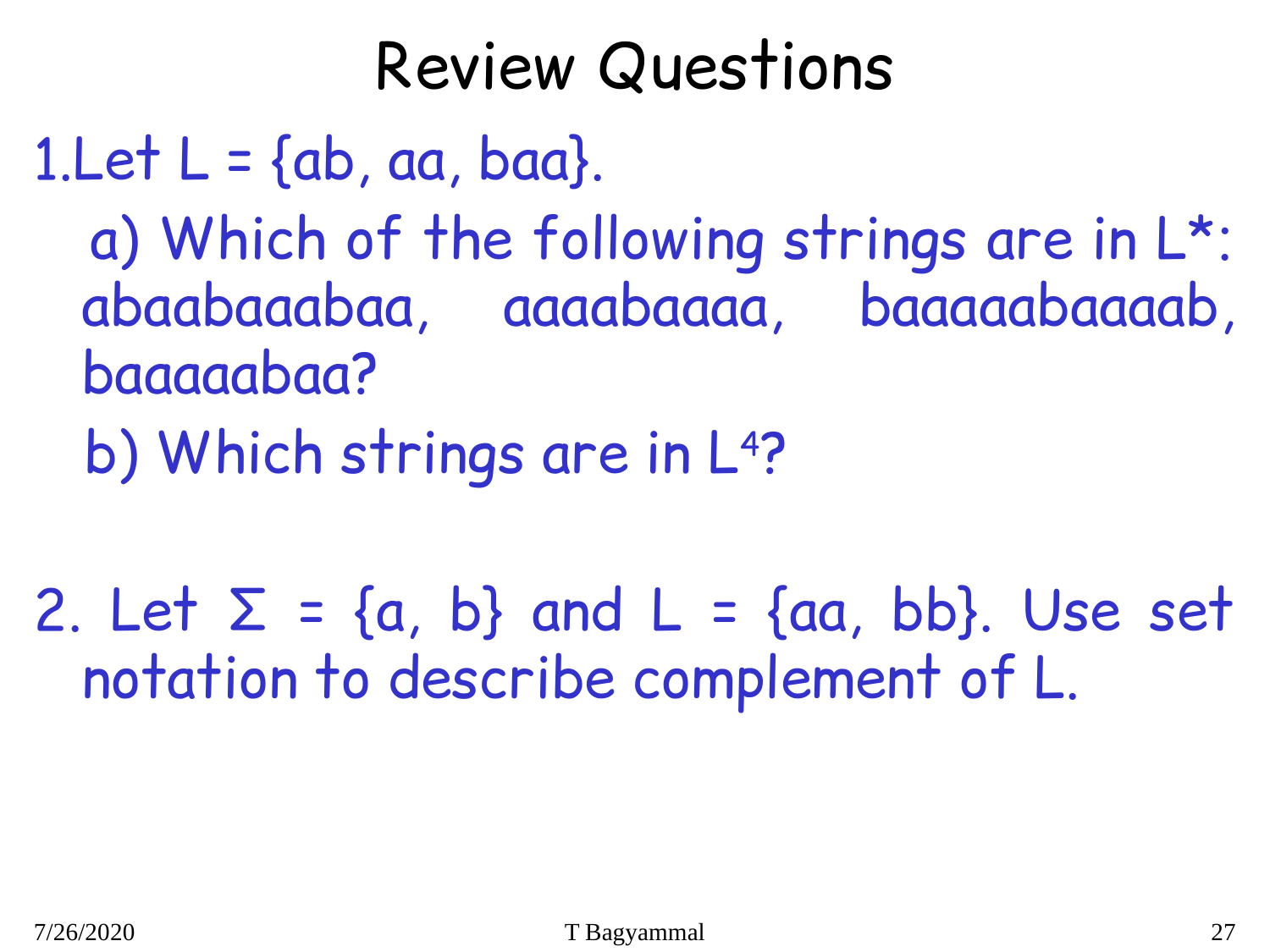

# Review Questions
1.Let L = {ab, aa, baa}.
   a) Which of the following strings are in L*: abaabaaabaa, aaaabaaaa, baaaaabaaaab, baaaaabaa?
   b) Which strings are in L4?

2. Let ∑ = {a, b} and L = {aa, bb}. Use set notation to describe complement of L.

7/26/2020
T Bagyammal
27